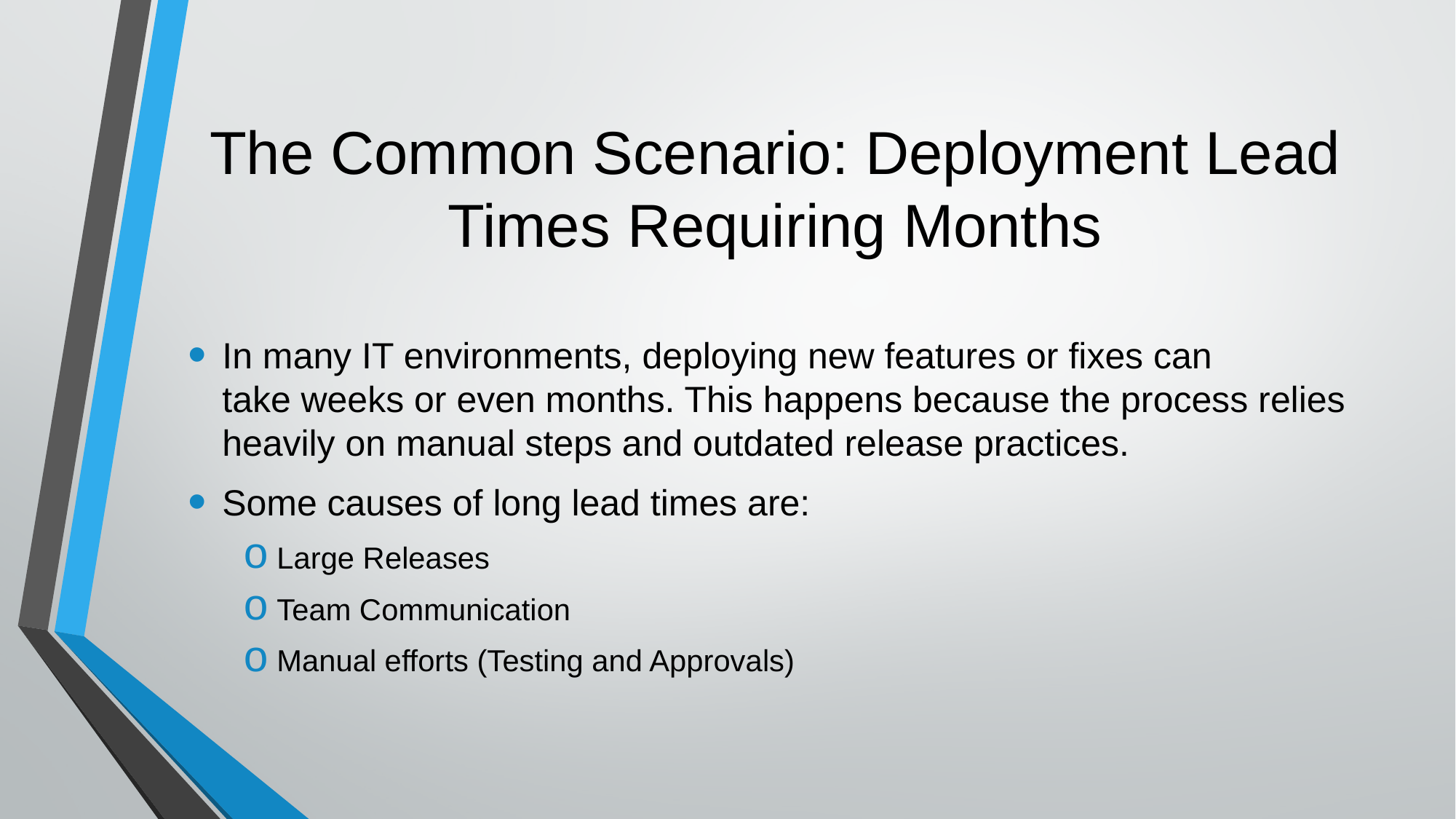

# The Common Scenario: Deployment Lead Times Requiring Months
In many IT environments, deploying new features or fixes can take weeks or even months. This happens because the process relies heavily on manual steps and outdated release practices.
Some causes of long lead times are:
Large Releases
Team Communication
Manual efforts (Testing and Approvals)